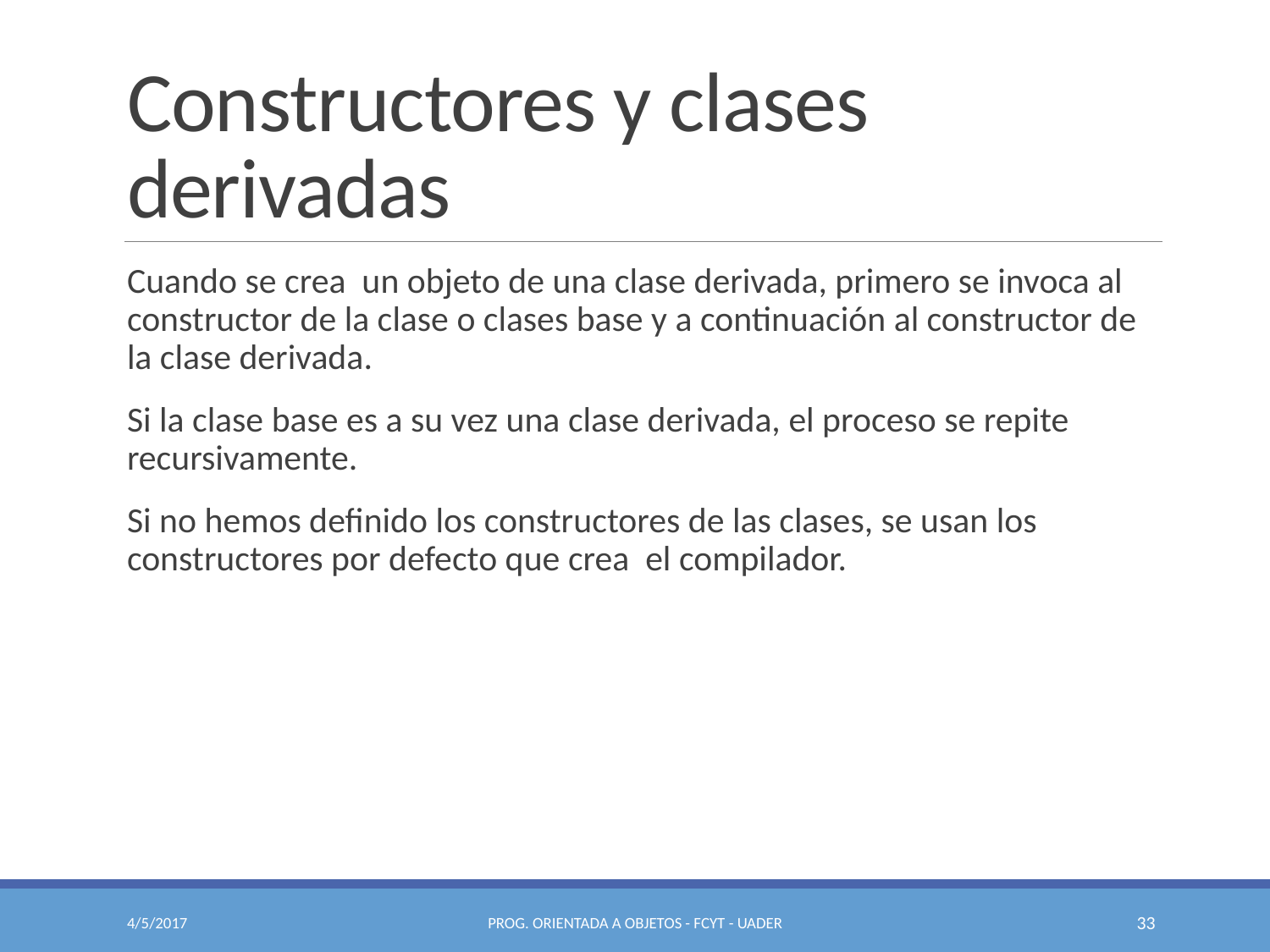

# Constructores y clases derivadas
Cuando se crea  un objeto de una clase derivada, primero se invoca al constructor de la clase o clases base y a continuación al constructor de la clase derivada.
Si la clase base es a su vez una clase derivada, el proceso se repite recursivamente.
Si no hemos definido los constructores de las clases, se usan los constructores por defecto que crea  el compilador.

4/5/2017
Prog. Orientada a Objetos - FCyT - UADER
33